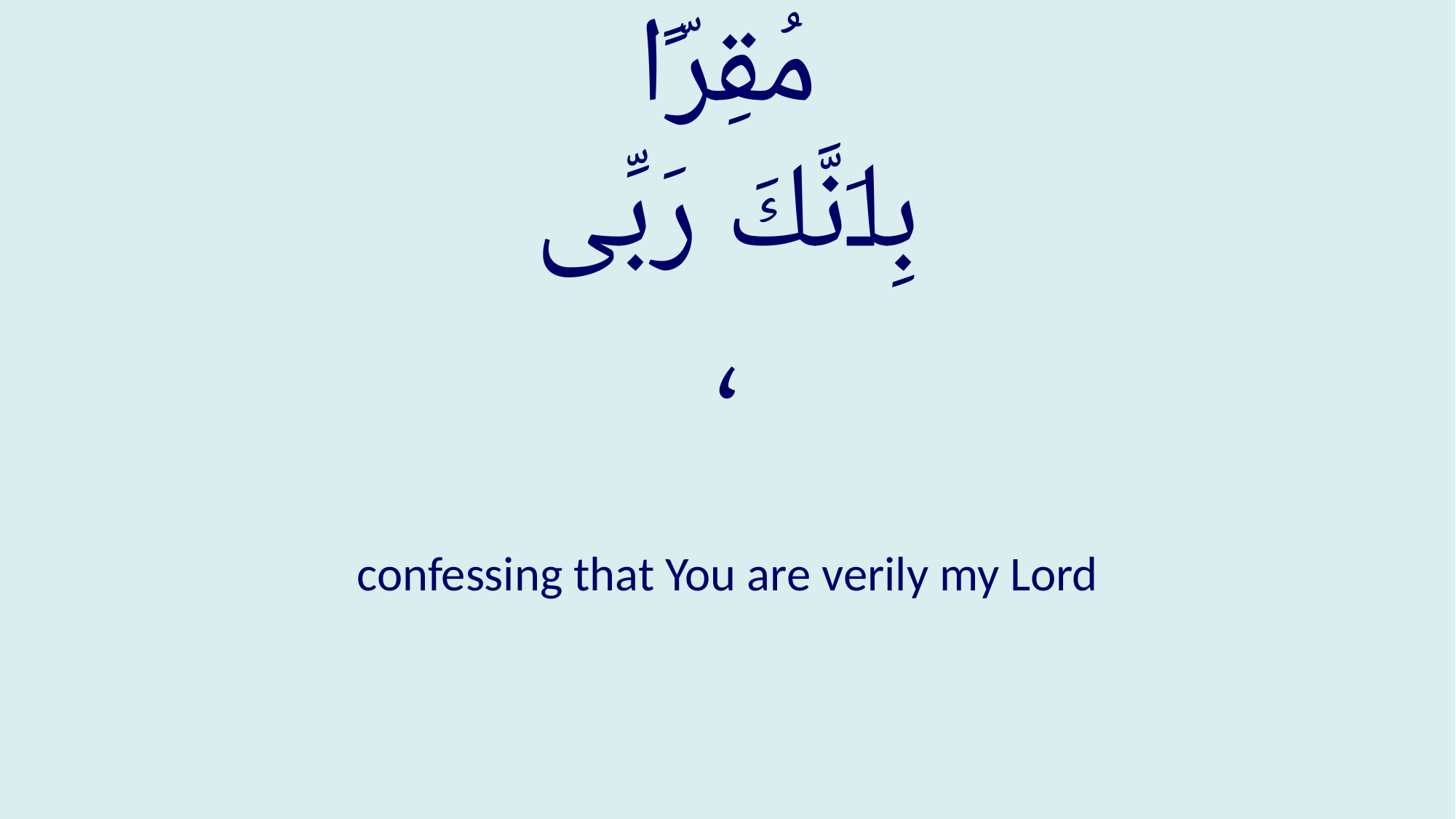

# مُقِرًّا بِاَنَّكَ رَبِّی،
confessing that You are verily my Lord